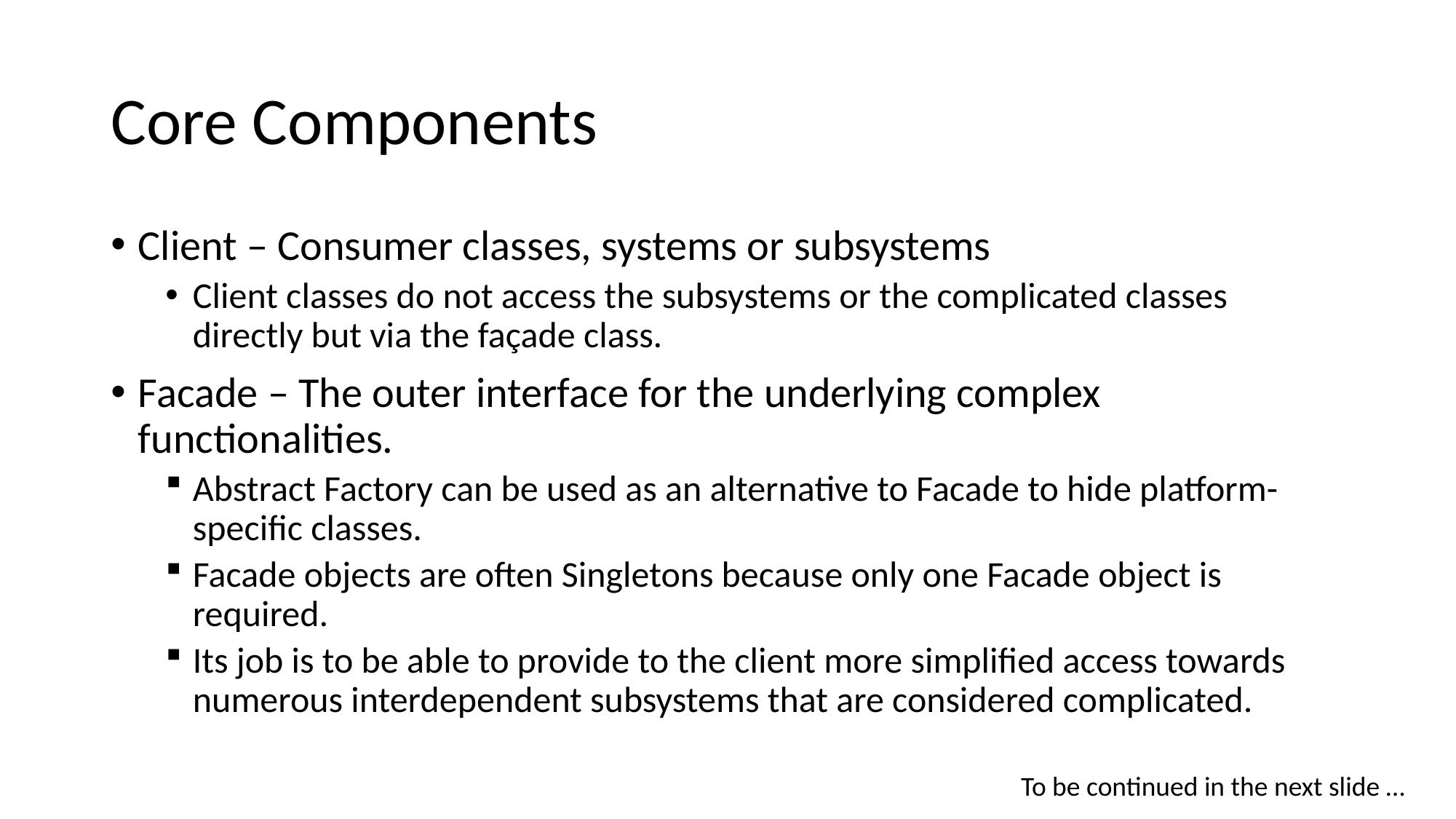

# Core Components
Client – Consumer classes, systems or subsystems
Client classes do not access the subsystems or the complicated classes directly but via the façade class.
Facade – The outer interface for the underlying complex functionalities.
Abstract Factory can be used as an alternative to Facade to hide platform-specific classes.
Facade objects are often Singletons because only one Facade object is required.
Its job is to be able to provide to the client more simplified access towards numerous interdependent subsystems that are considered complicated.
To be continued in the next slide …